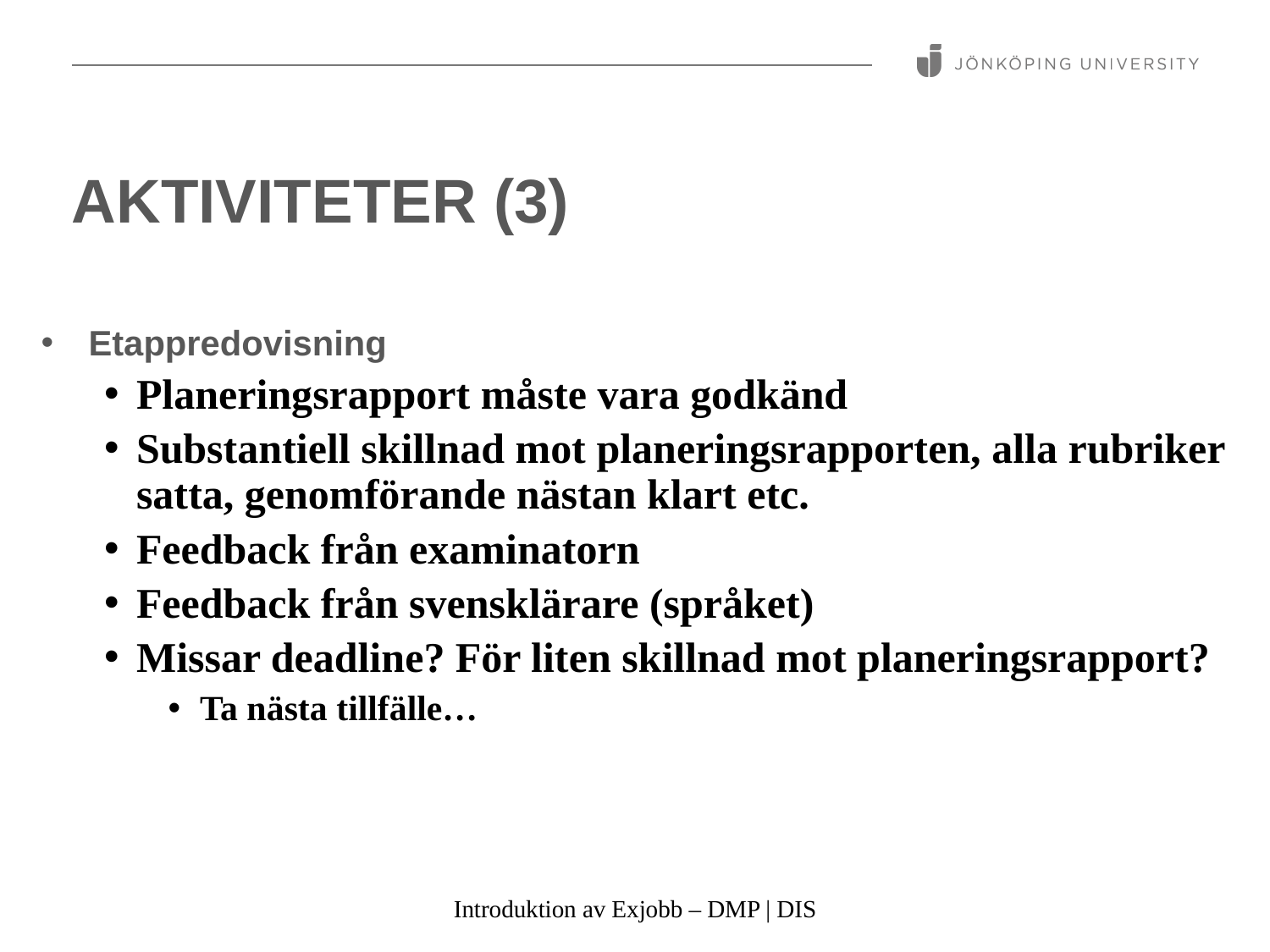

# Aktiviteter (3)
Etappredovisning
Planeringsrapport måste vara godkänd
Substantiell skillnad mot planeringsrapporten, alla rubriker satta, genomförande nästan klart etc.
Feedback från examinatorn
Feedback från svensklärare (språket)
Missar deadline? För liten skillnad mot planeringsrapport?
Ta nästa tillfälle…
Introduktion av Exjobb – DMP | DIS